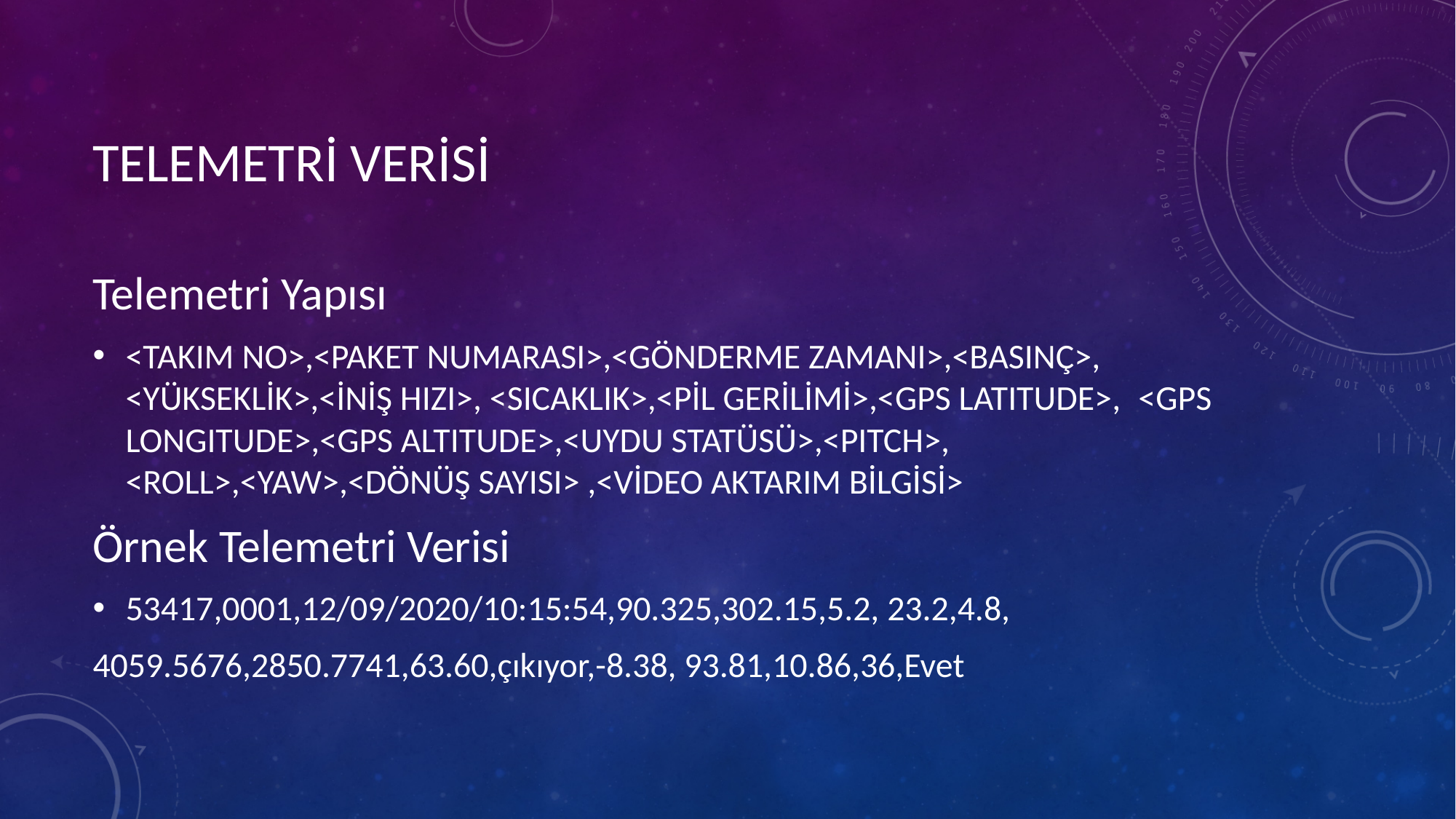

# Telemetri Verisi
Telemetri Yapısı
<TAKIM NO>,<PAKET NUMARASI>,<GÖNDERME ZAMANI>,<BASINÇ>, <YÜKSEKLİK>,<İNİŞ HIZI>, <SICAKLIK>,<PİL GERİLİMİ>,<GPS LATITUDE>,  <GPS LONGITUDE>,<GPS ALTITUDE>,<UYDU STATÜSÜ>,<PITCH>, <ROLL>,<YAW>,<DÖNÜŞ SAYISI> ,<VİDEO AKTARIM BİLGİSİ>
Örnek Telemetri Verisi
53417,0001,12/09/2020/10:15:54,90.325,302.15,5.2, 23.2,4.8,
4059.5676,2850.7741,63.60,çıkıyor,-8.38, 93.81,10.86,36,Evet